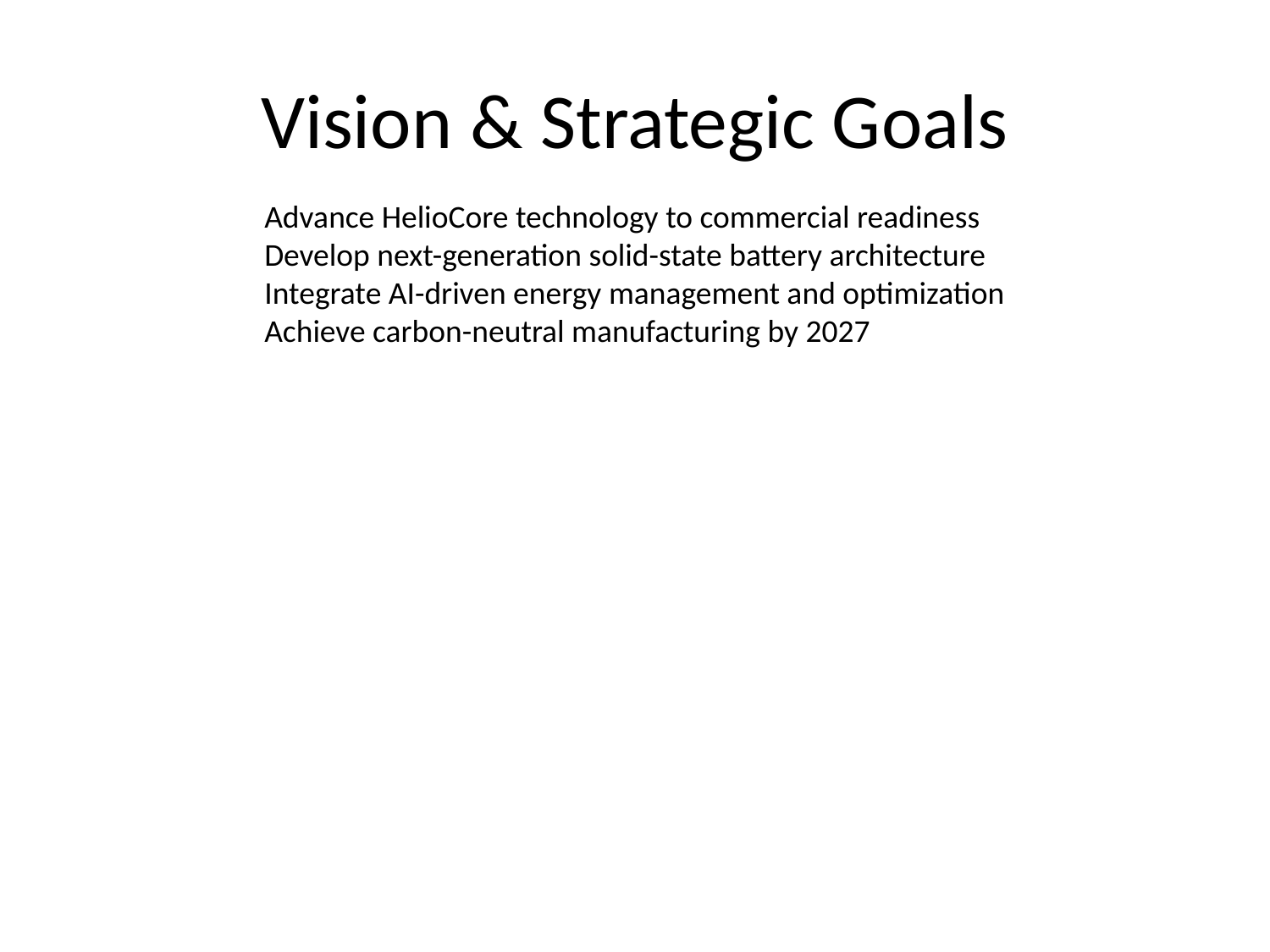

# Vision & Strategic Goals
Advance HelioCore technology to commercial readiness
Develop next-generation solid-state battery architecture
Integrate AI-driven energy management and optimization
Achieve carbon-neutral manufacturing by 2027